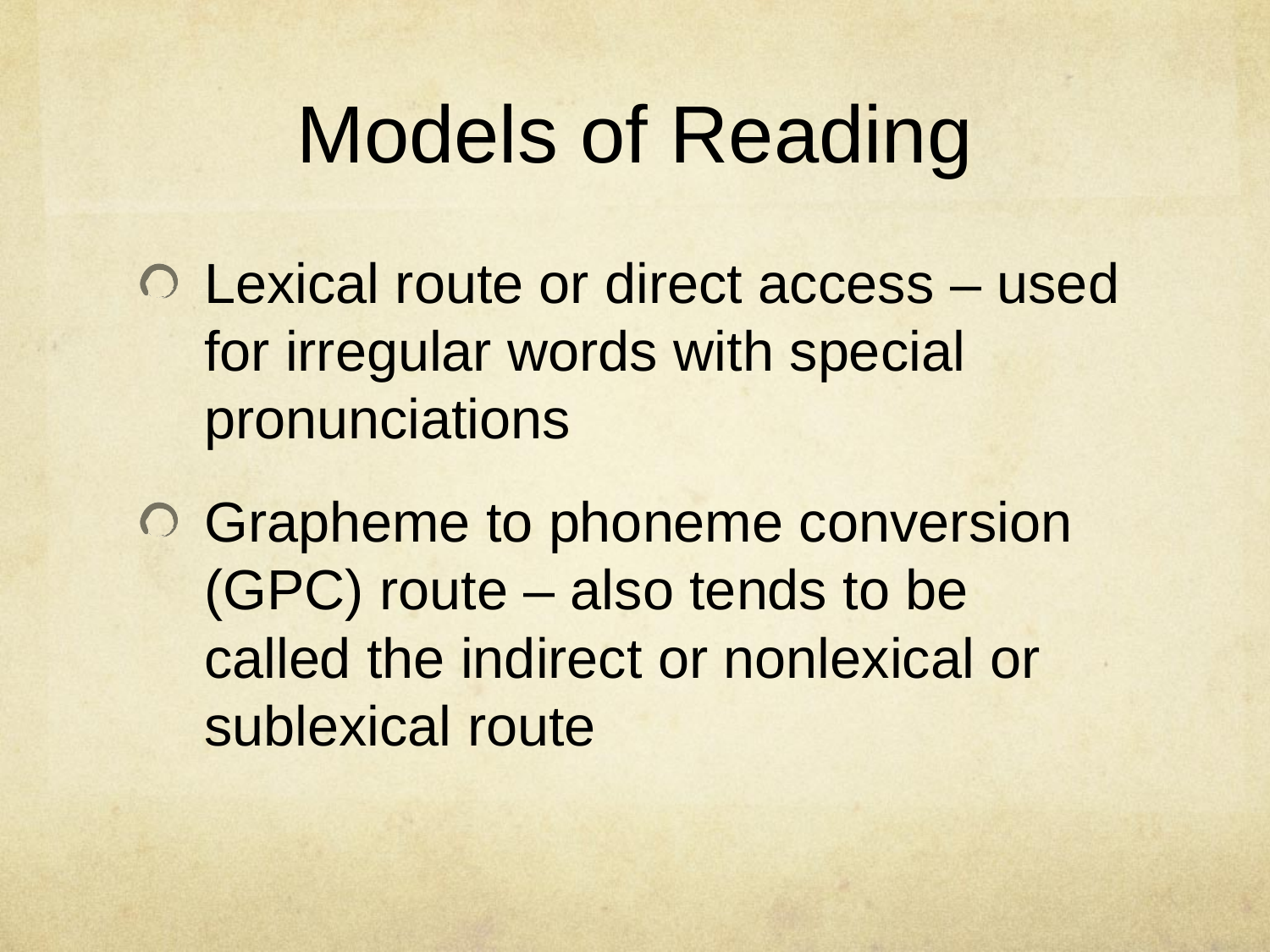

# Models of Reading
Lexical route or direct access – used for irregular words with special pronunciations
Grapheme to phoneme conversion (GPC) route – also tends to be called the indirect or nonlexical or sublexical route